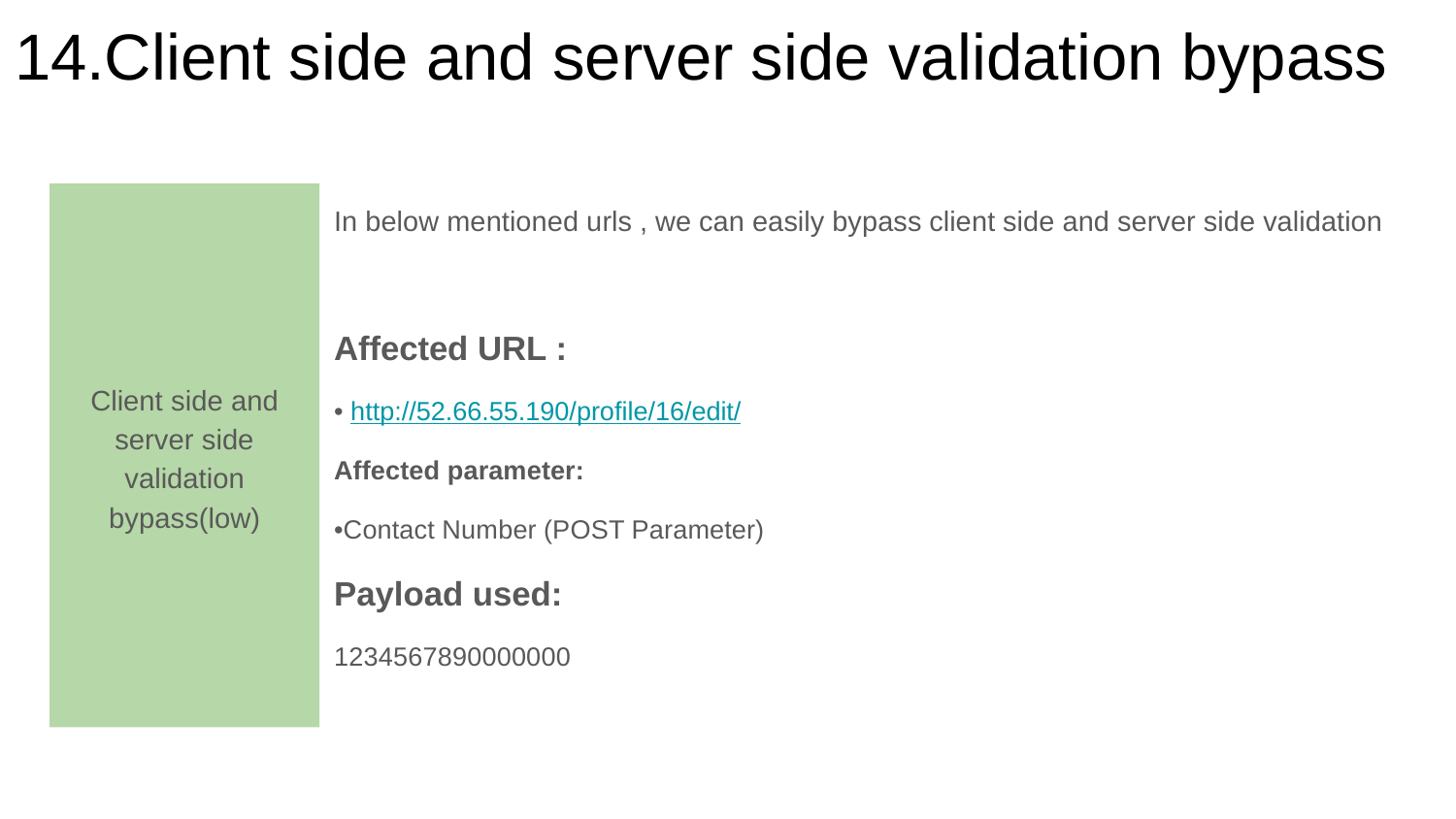

# 14.Client side and server side validation bypass
Client side and server side validation bypass(low)
In below mentioned urls , we can easily bypass client side and server side validation

Affected URL :
• http://52.66.55.190/profile/16/edit/
Affected parameter:
•Contact Number (POST Parameter)
Payload used:
1234567890000000